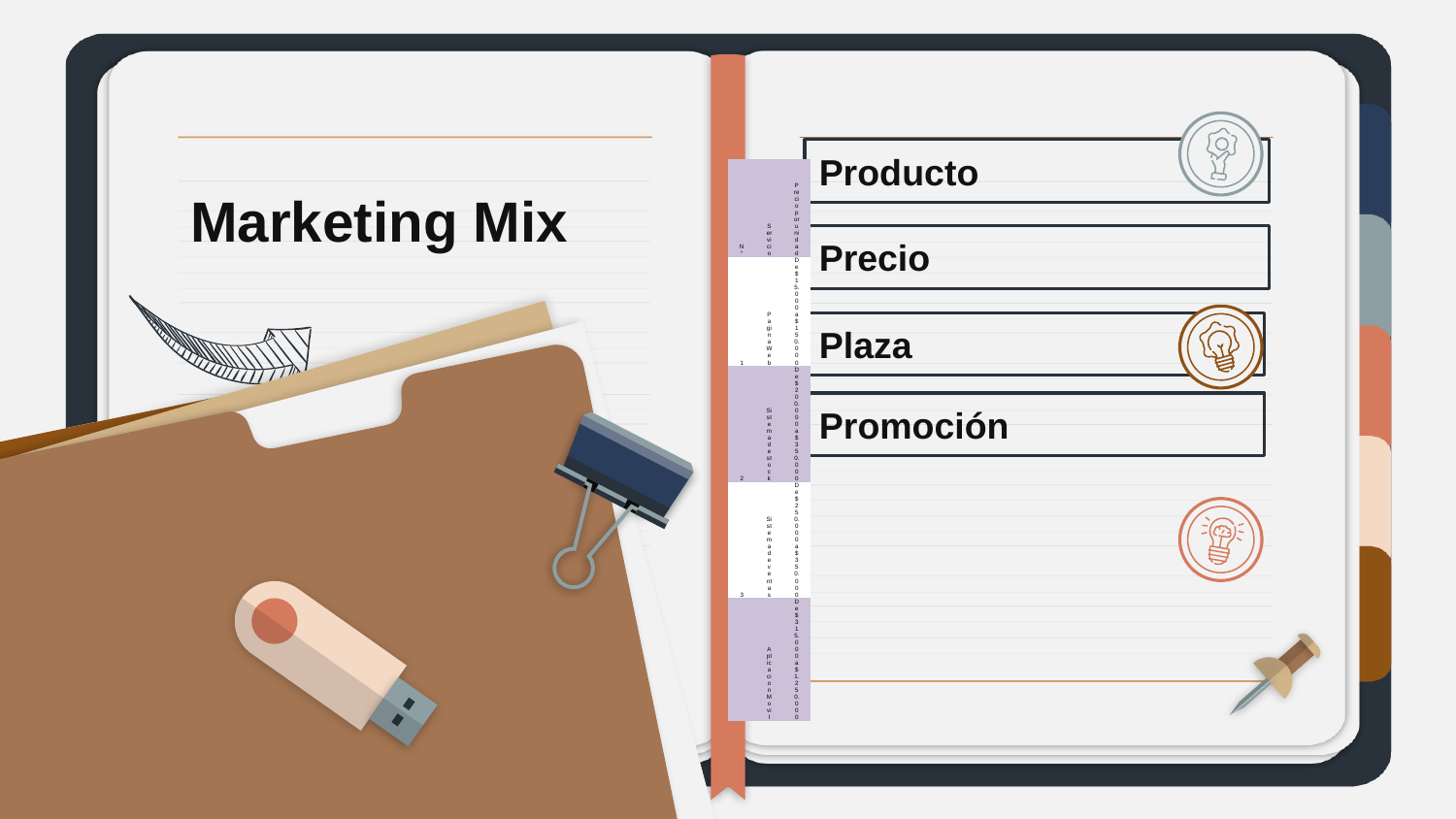

# Producto
Marketing Mix
| N° | Servicio | Precio por unidad |
| --- | --- | --- |
| 1 | Pagina Web | De $15.000 a $150.000 |
| 2 | Sistema de stock | De $200.000 a $350.000 |
| 3 | Sistema de ventas | De $250.000 a $350.000 |
|  | Aplicacion Movil | De $315.000 a $1.250.000 |
Precio

Plaza

Promoción